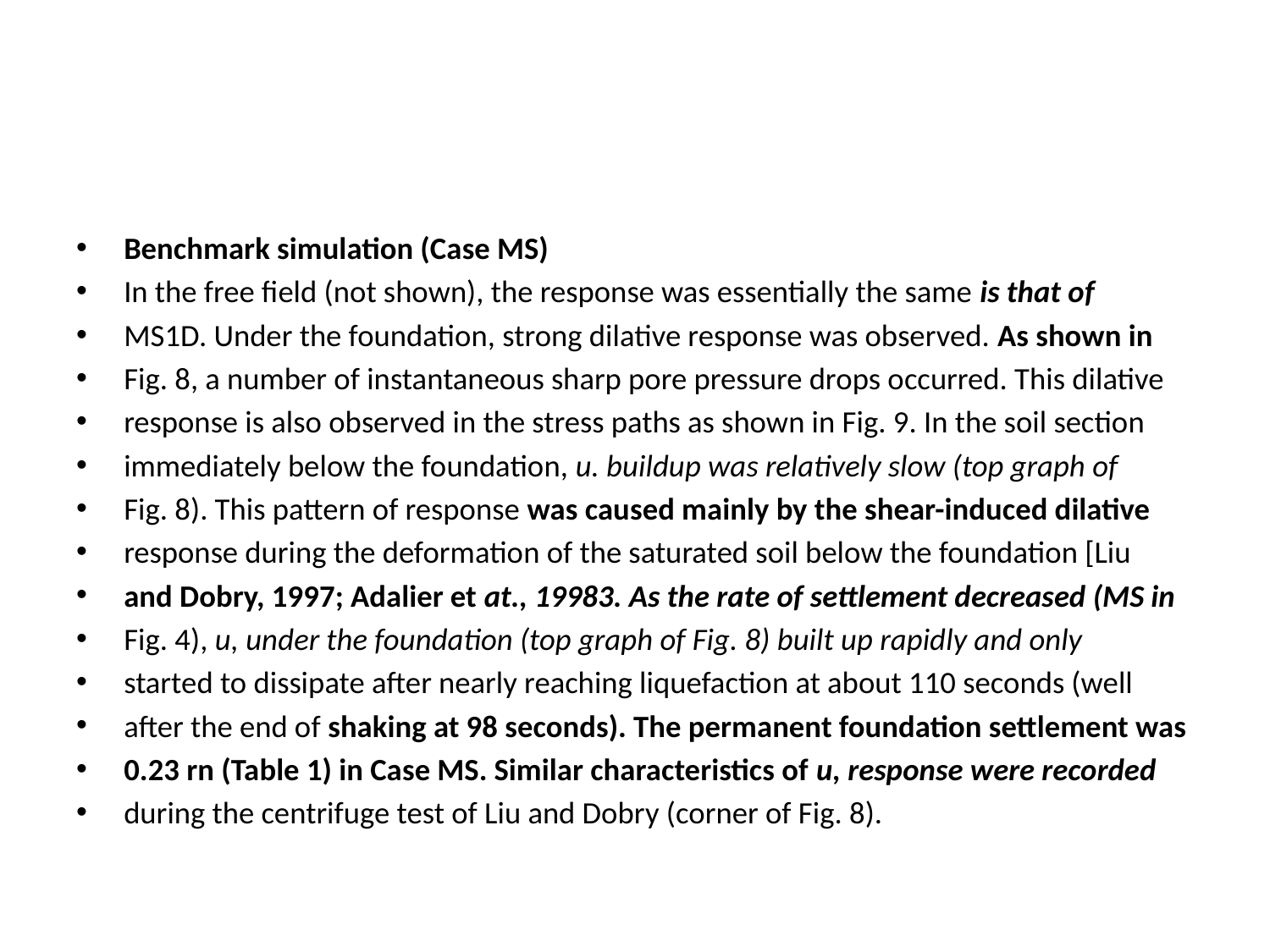

#
Benchmark simulation (Case MS)
In the free field (not shown), the response was essentially the same is that of
MS1D. Under the foundation, strong dilative response was observed. As shown in
Fig. 8, a number of instantaneous sharp pore pressure drops occurred. This dilative
response is also observed in the stress paths as shown in Fig. 9. In the soil section
immediately below the foundation, u. buildup was relatively slow (top graph of
Fig. 8). This pattern of response was caused mainly by the shear-induced dilative
response during the deformation of the saturated soil below the foundation [Liu
and Dobry, 1997; Adalier et at., 19983. As the rate of settlement decreased (MS in
Fig. 4), u, under the foundation (top graph of Fig. 8) built up rapidly and only
started to dissipate after nearly reaching liquefaction at about 110 seconds (well
after the end of shaking at 98 seconds). The permanent foundation settlement was
0.23 rn (Table 1) in Case MS. Similar characteristics of u, response were recorded
during the centrifuge test of Liu and Dobry (corner of Fig. 8).